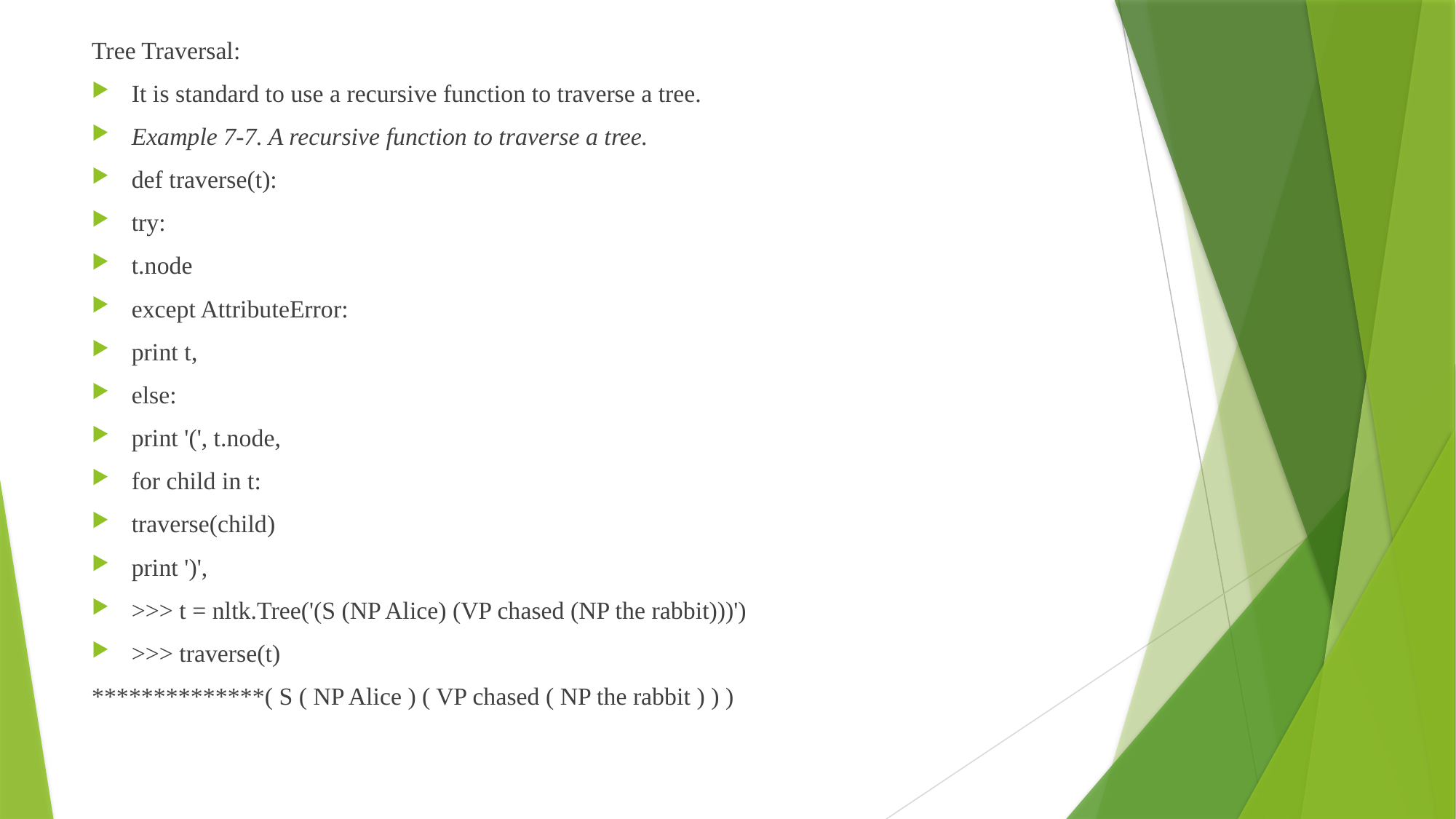

Tree Traversal:
It is standard to use a recursive function to traverse a tree.
Example 7-7. A recursive function to traverse a tree.
def traverse(t):
try:
t.node
except AttributeError:
print t,
else:
print '(', t.node,
for child in t:
traverse(child)
print ')',
>>> t = nltk.Tree('(S (NP Alice) (VP chased (NP the rabbit)))')
>>> traverse(t)
**************( S ( NP Alice ) ( VP chased ( NP the rabbit ) ) )